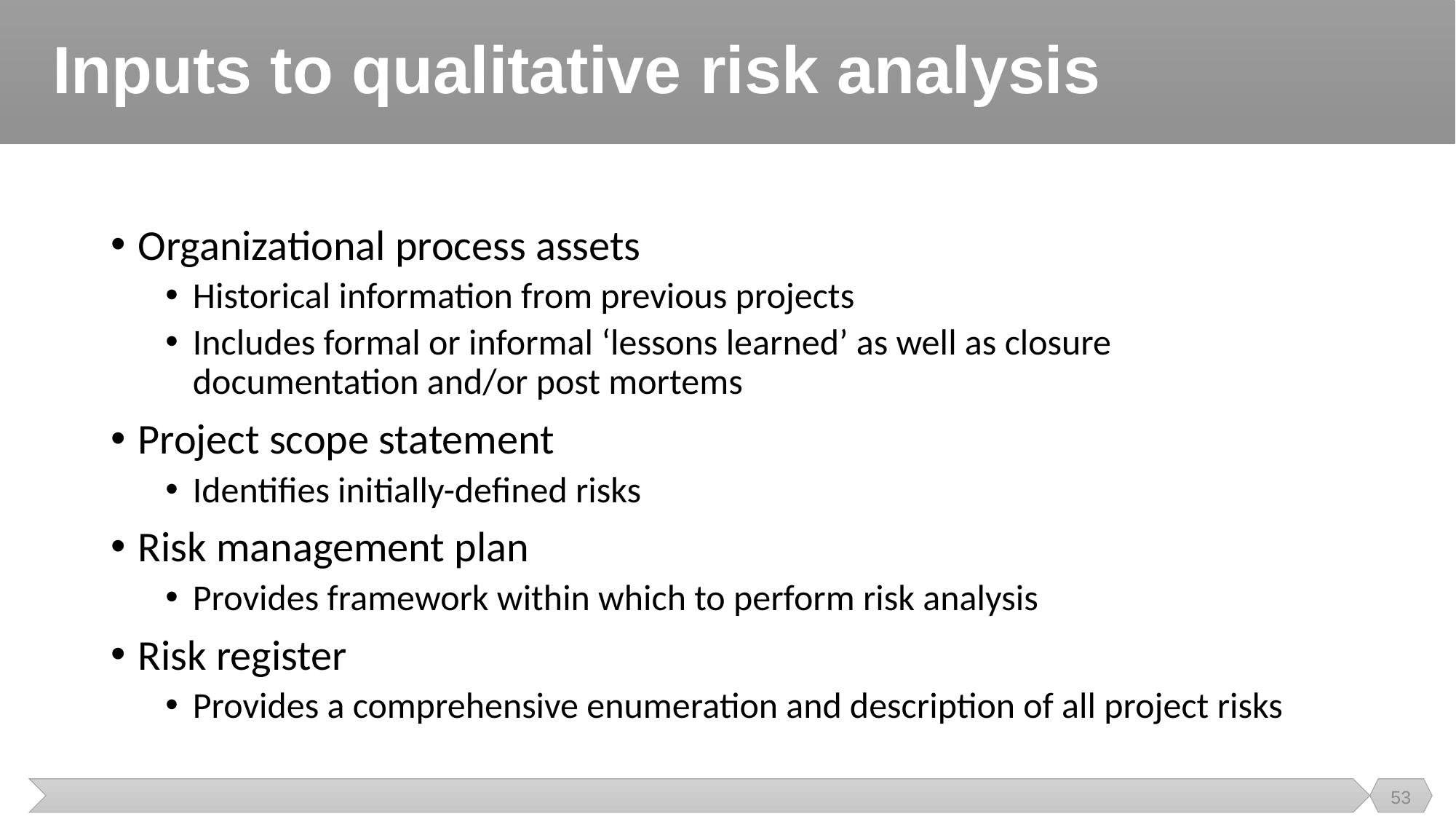

# Inputs to qualitative risk analysis
Organizational process assets
Historical information from previous projects
Includes formal or informal ‘lessons learned’ as well as closure documentation and/or post mortems
Project scope statement
Identifies initially-defined risks
Risk management plan
Provides framework within which to perform risk analysis
Risk register
Provides a comprehensive enumeration and description of all project risks
53